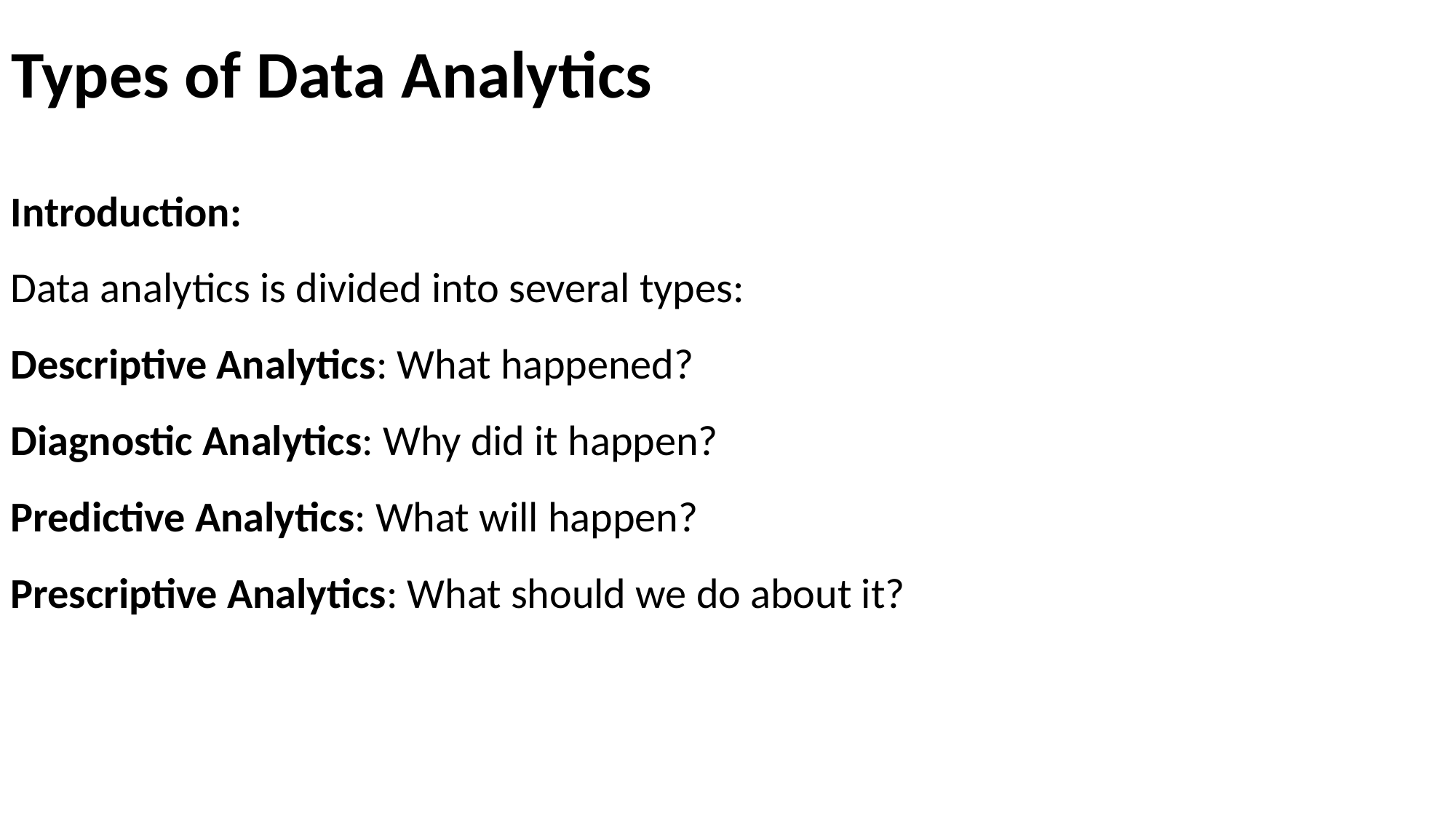

# Types of Data Analytics
Introduction:
Data analytics is divided into several types:
Descriptive Analytics: What happened?
Diagnostic Analytics: Why did it happen?
Predictive Analytics: What will happen?
Prescriptive Analytics: What should we do about it?